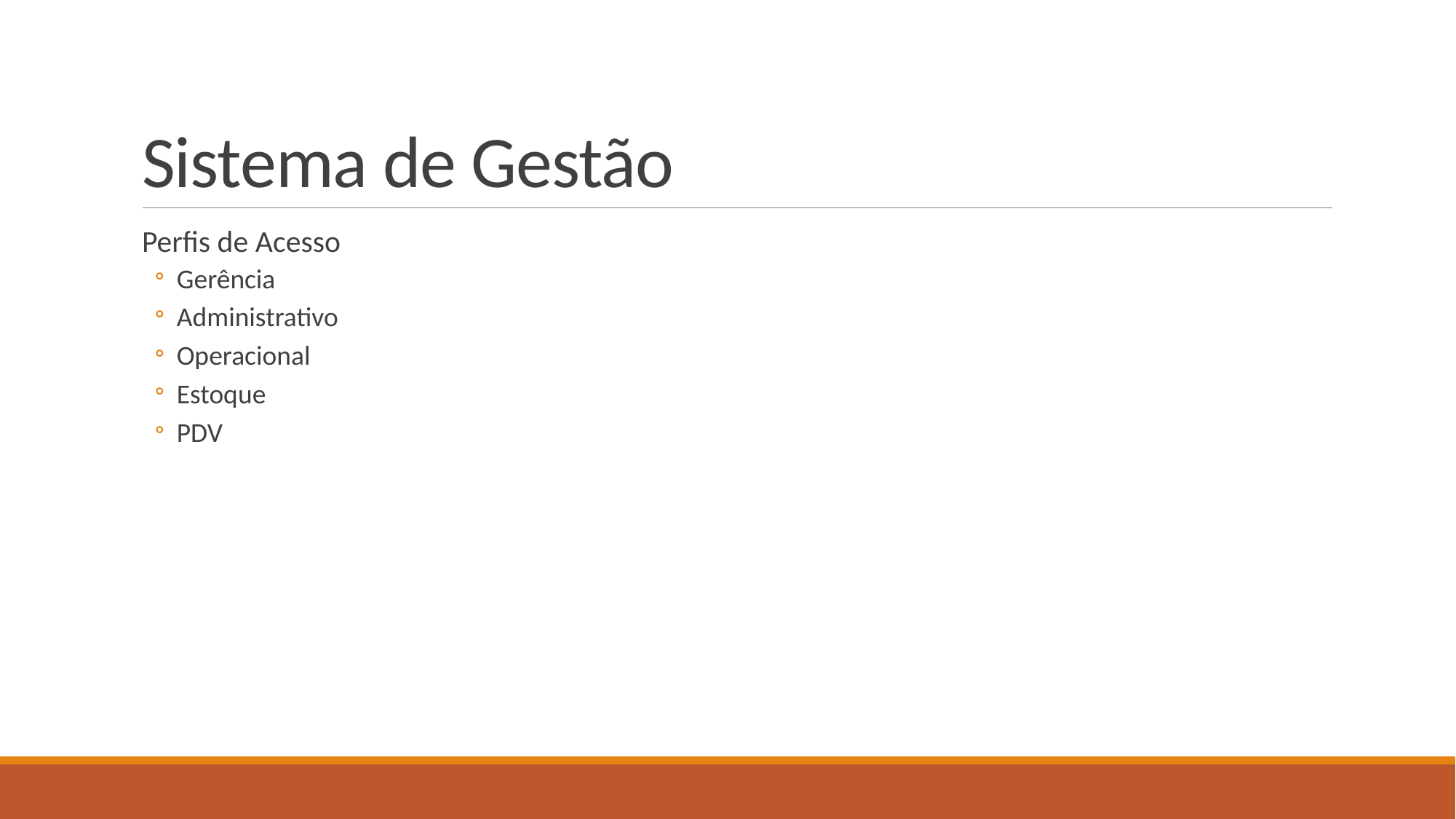

# Sistema de Gestão
Perfis de Acesso
Gerência
Administrativo
Operacional
Estoque
PDV